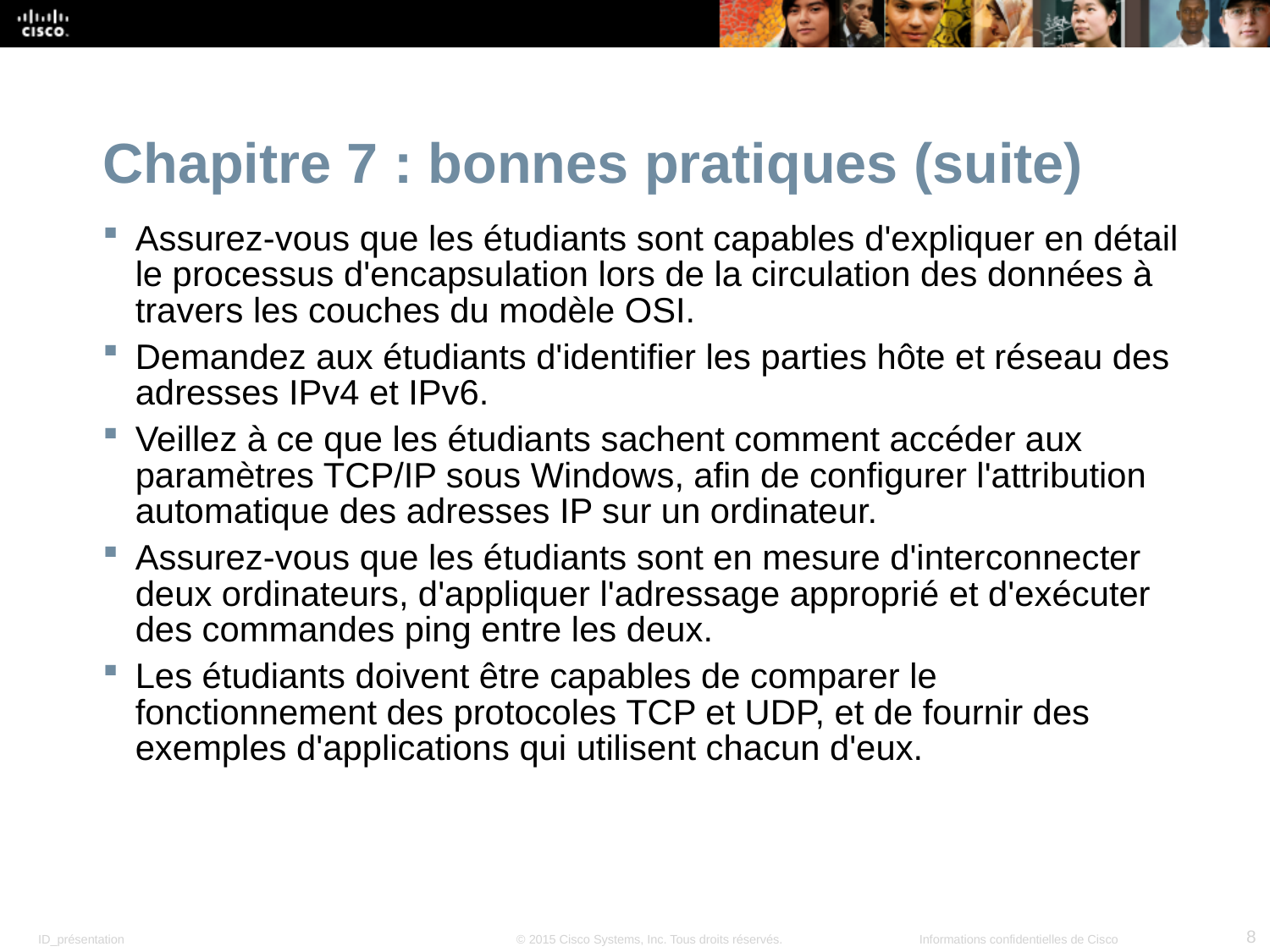

Chapitre 7 : bonnes pratiques (suite)
Assurez-vous que les étudiants sont capables d'expliquer en détail le processus d'encapsulation lors de la circulation des données à travers les couches du modèle OSI.
Demandez aux étudiants d'identifier les parties hôte et réseau des adresses IPv4 et IPv6.
Veillez à ce que les étudiants sachent comment accéder aux paramètres TCP/IP sous Windows, afin de configurer l'attribution automatique des adresses IP sur un ordinateur.
Assurez-vous que les étudiants sont en mesure d'interconnecter deux ordinateurs, d'appliquer l'adressage approprié et d'exécuter des commandes ping entre les deux.
Les étudiants doivent être capables de comparer le fonctionnement des protocoles TCP et UDP, et de fournir des exemples d'applications qui utilisent chacun d'eux.